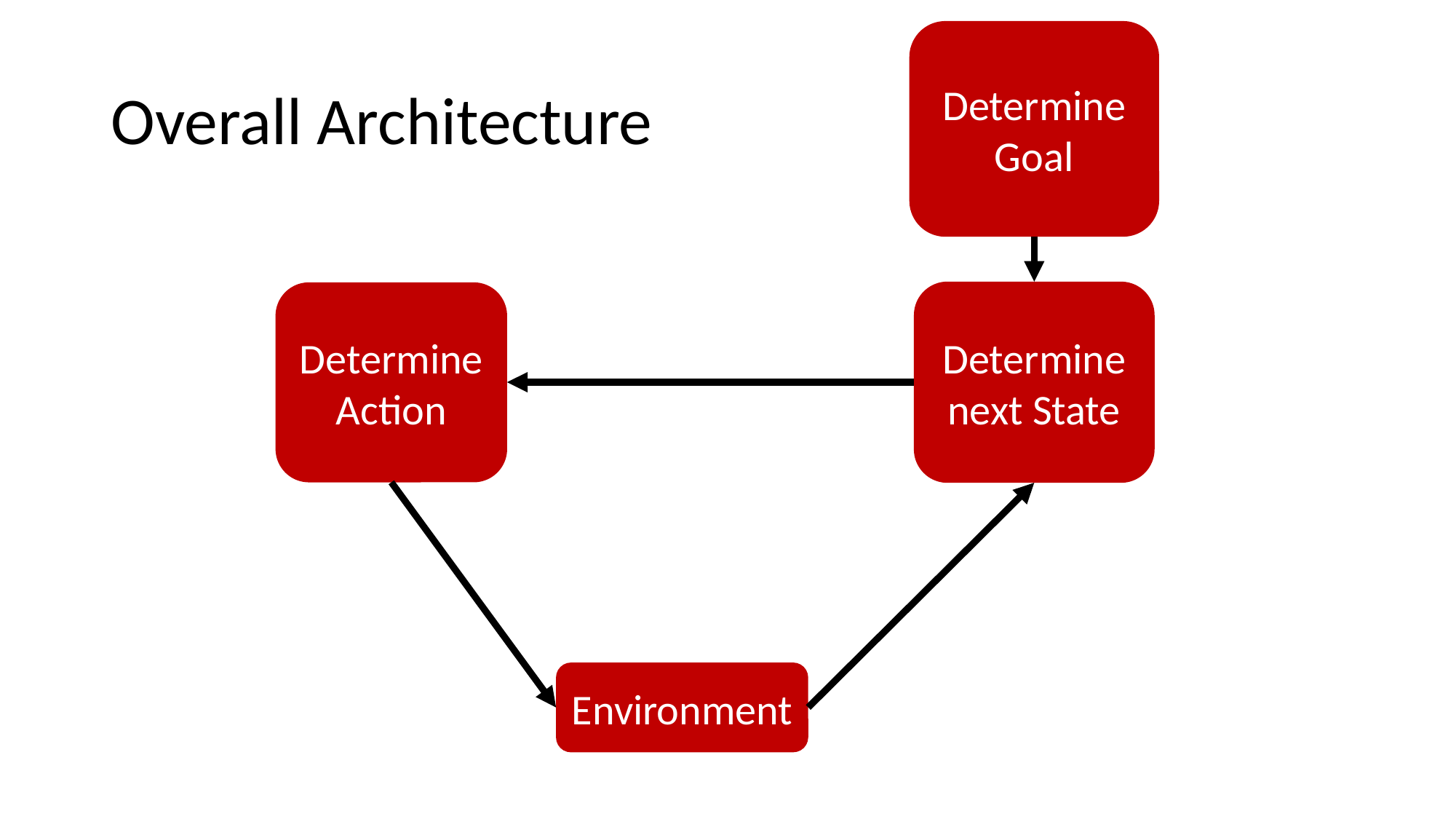

Determine Goal
# Overall Architecture
Determine next State
Determine Action
Environment